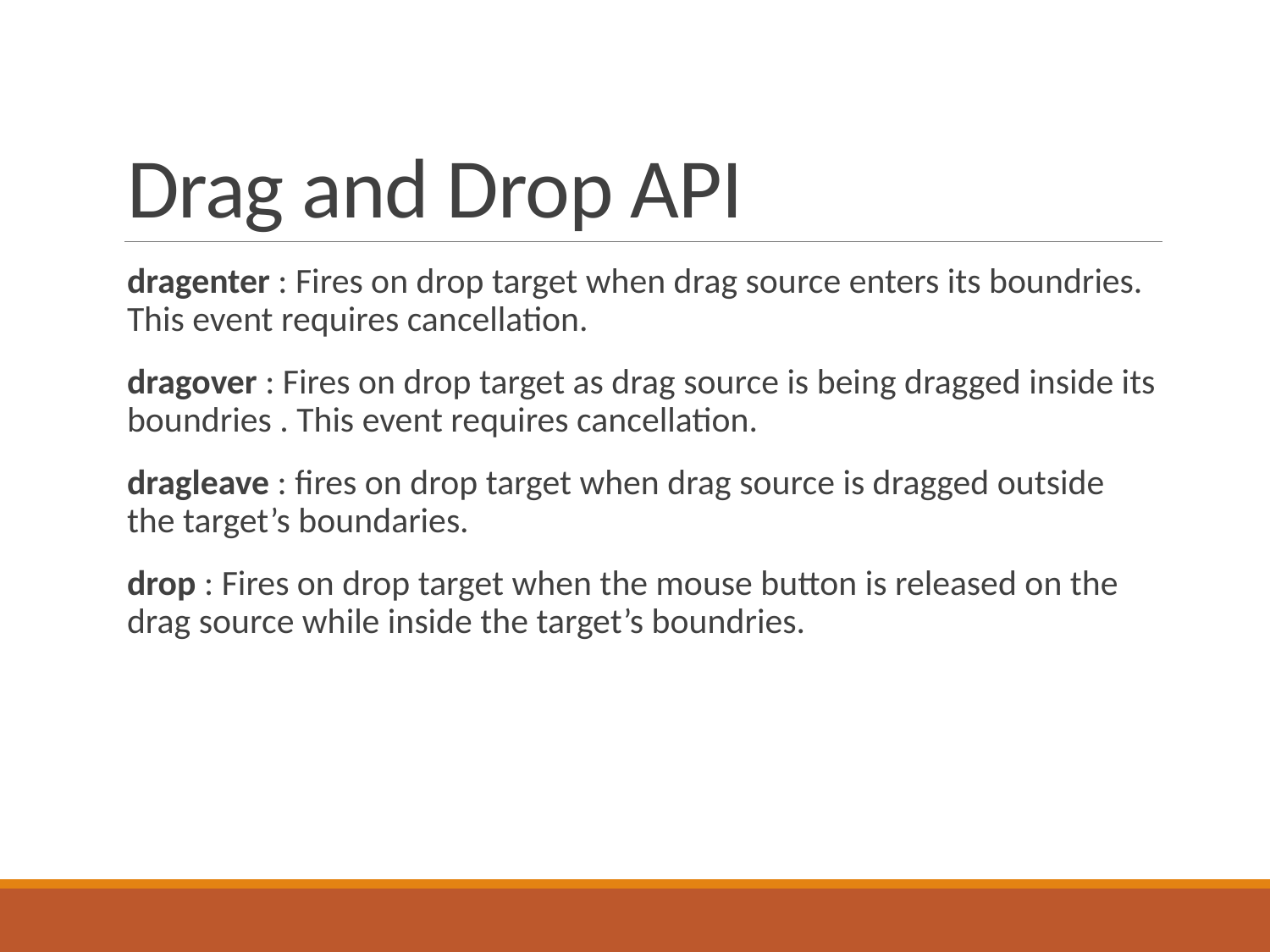

# Drag and Drop API
dragenter : Fires on drop target when drag source enters its boundries. This event requires cancellation.
dragover : Fires on drop target as drag source is being dragged inside its boundries . This event requires cancellation.
dragleave : fires on drop target when drag source is dragged outside  the target’s boundaries.
drop : Fires on drop target when the mouse button is released on the drag source while inside the target’s boundries.